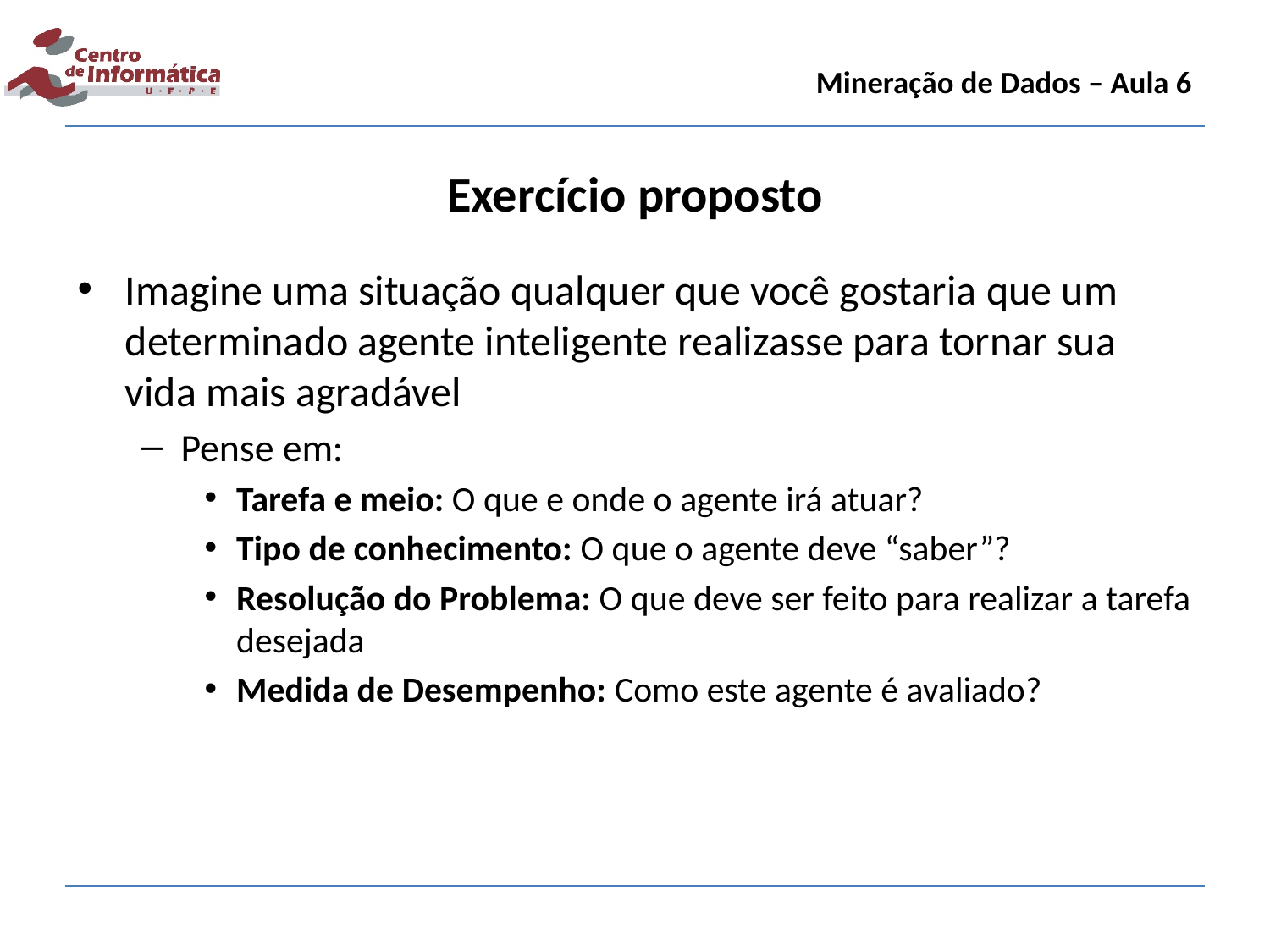

Mineração de Dados – Aula 6
Exercício proposto
Imagine uma situação qualquer que você gostaria que um determinado agente inteligente realizasse para tornar sua vida mais agradável
Pense em:
Tarefa e meio: O que e onde o agente irá atuar?
Tipo de conhecimento: O que o agente deve “saber”?
Resolução do Problema: O que deve ser feito para realizar a tarefa desejada
Medida de Desempenho: Como este agente é avaliado?